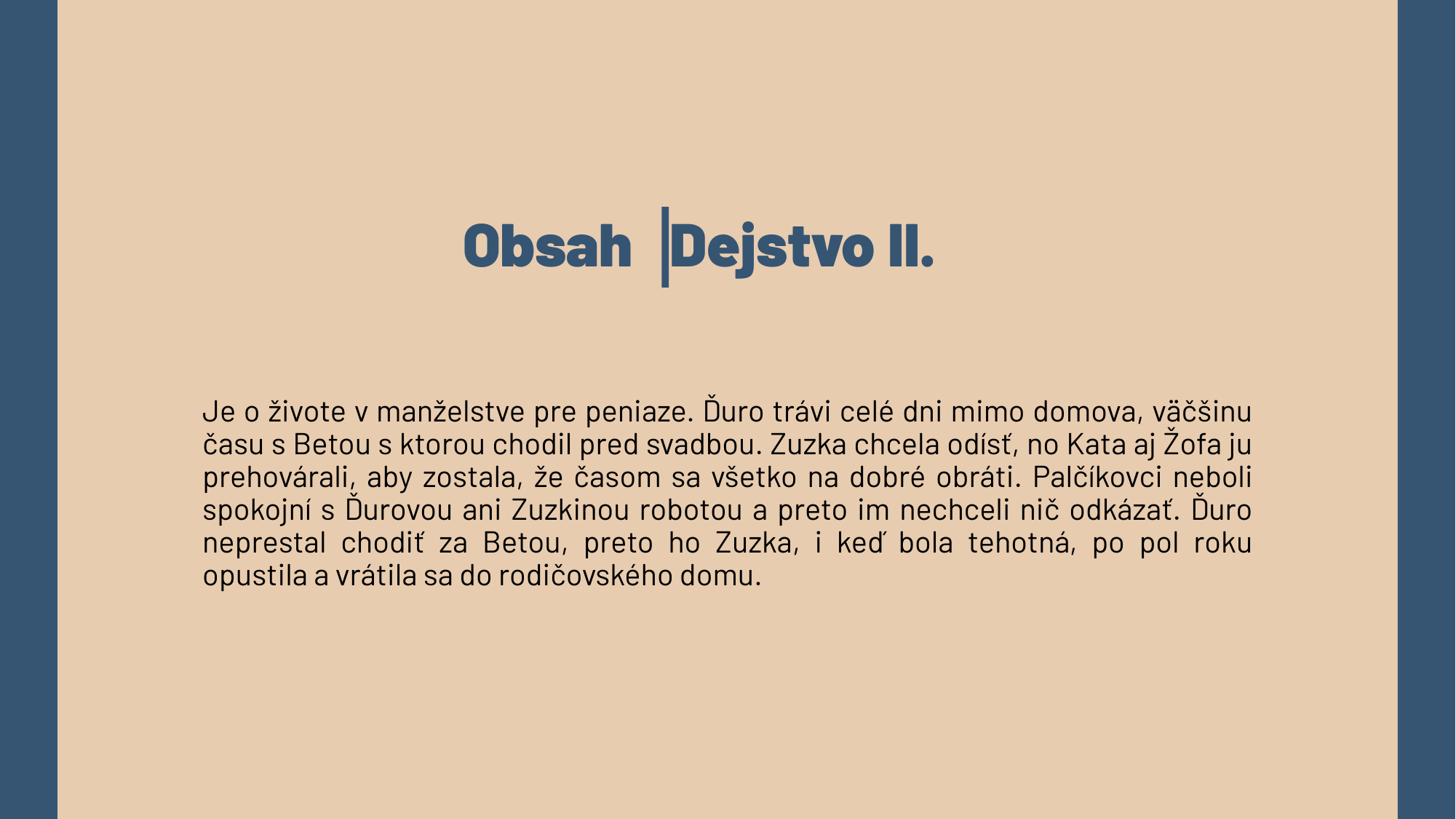

Obsah   Dejstvo II.

Je o živote v manželstve pre peniaze. Ďuro trávi celé dni mimo domova, väčšinu času s Betou s ktorou chodil pred svadbou. Zuzka chcela odísť, no Kata aj Žofa ju prehovárali, aby zostala, že časom sa všetko na dobré obráti. Palčíkovci neboli spokojní s Ďurovou ani Zuzkinou robotou a preto im nechceli nič odkázať. Ďuro neprestal chodiť za Betou, preto ho Zuzka, i keď bola tehotná, po pol roku opustila a vrátila sa do rodičovského domu.